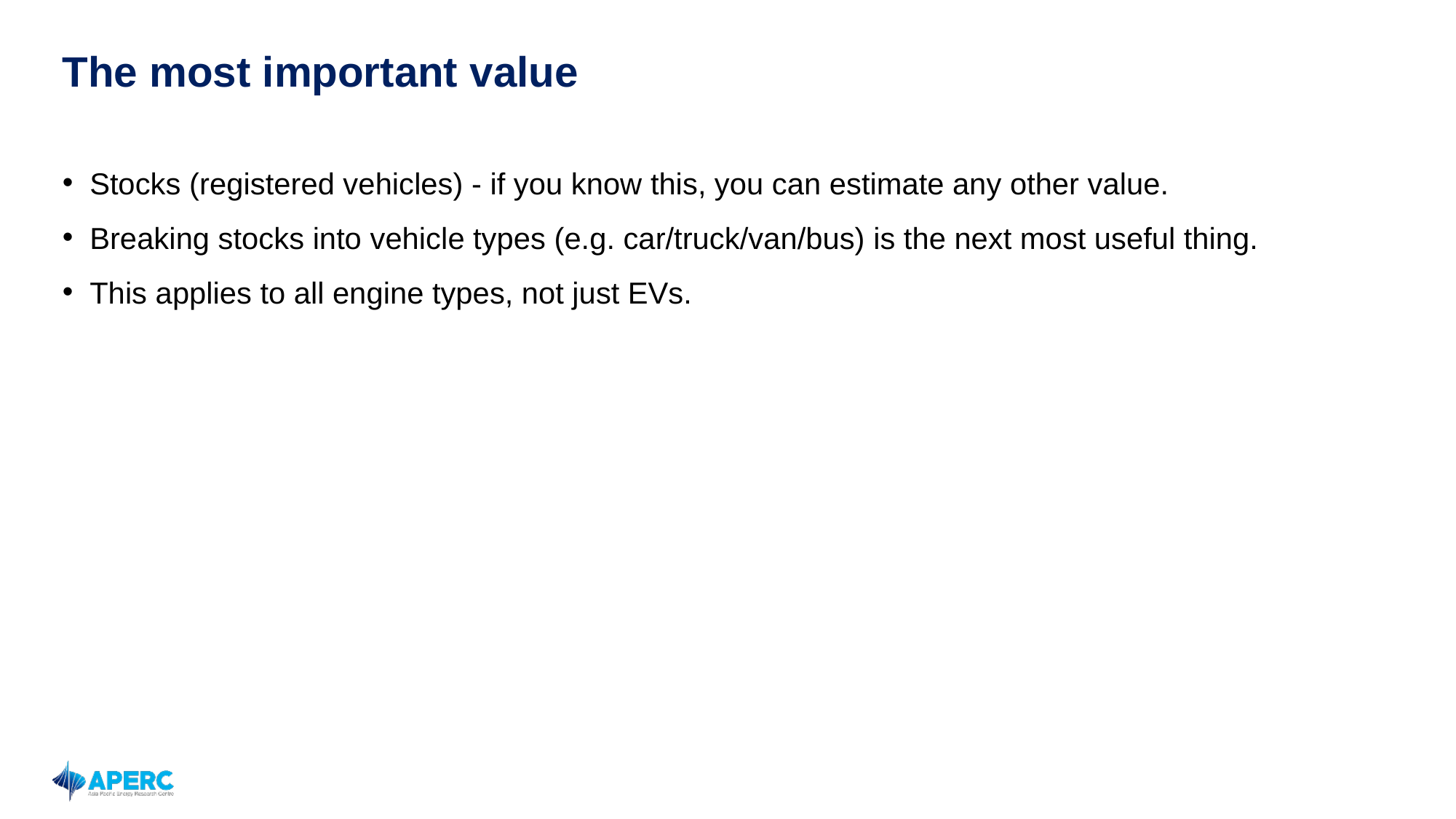

# The most important value
Stocks (registered vehicles) - if you know this, you can estimate any other value.
Breaking stocks into vehicle types (e.g. car/truck/van/bus) is the next most useful thing.
This applies to all engine types, not just EVs.